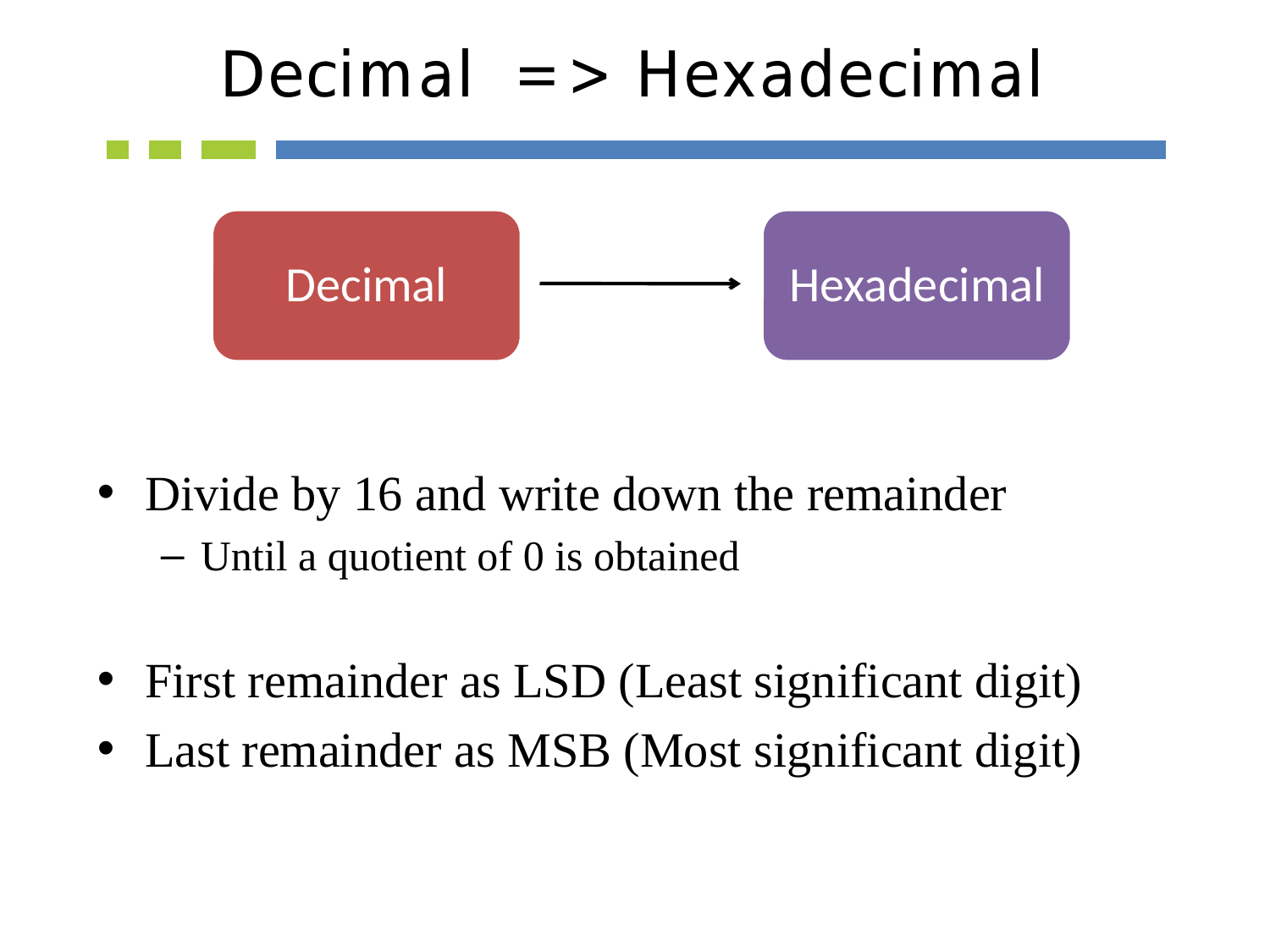

# Decimal  => Hexadecimal

Decimal

Hexadecimal
Divide by 16 and write down the remainder
Until a quotient of 0 is obtained

First remainder as LSD (Least significant digit)
Last remainder as MSB (Most significant digit)